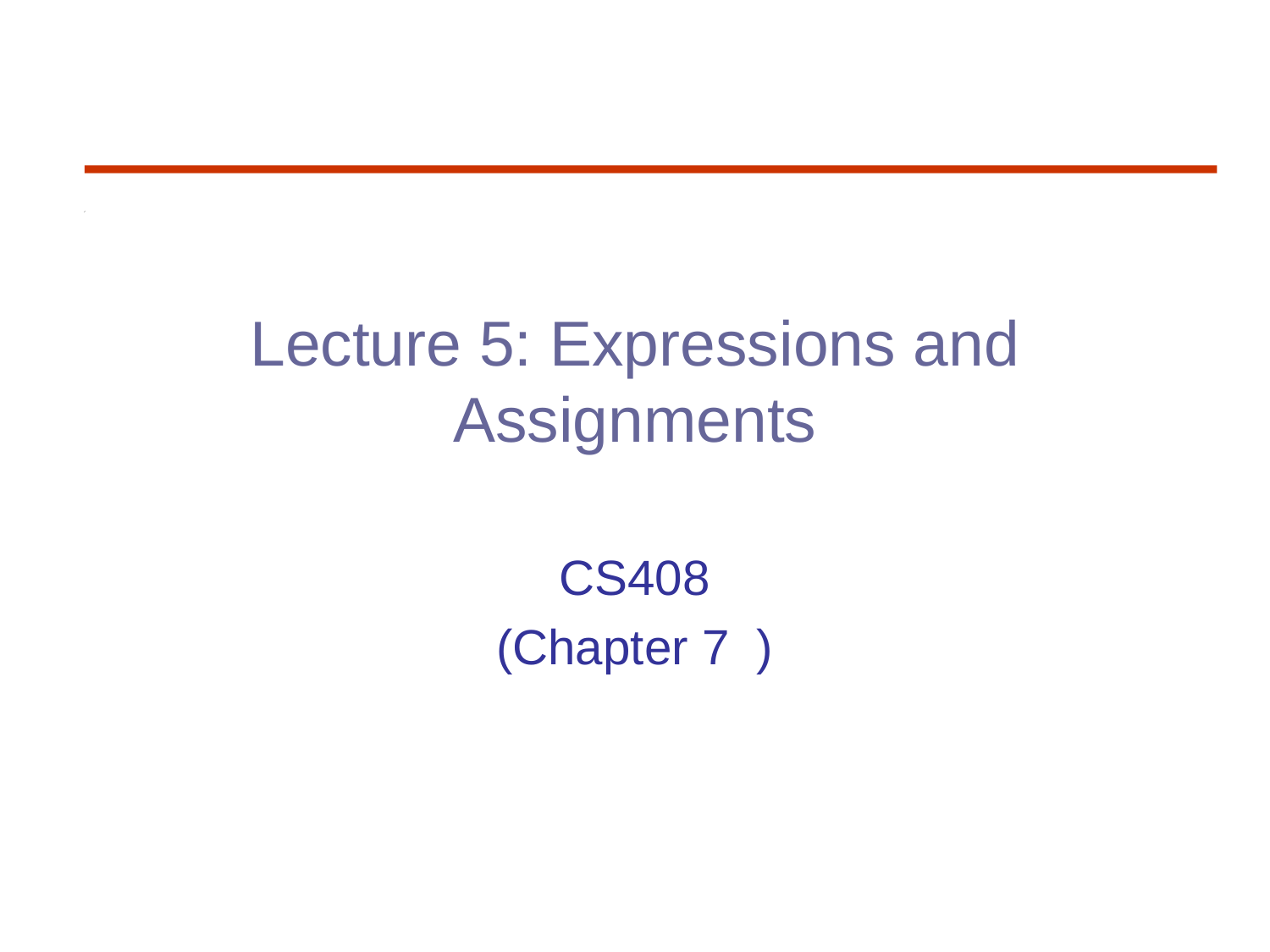

# Lecture 5: Expressions and Assignments
CS408
(Chapter 7  )